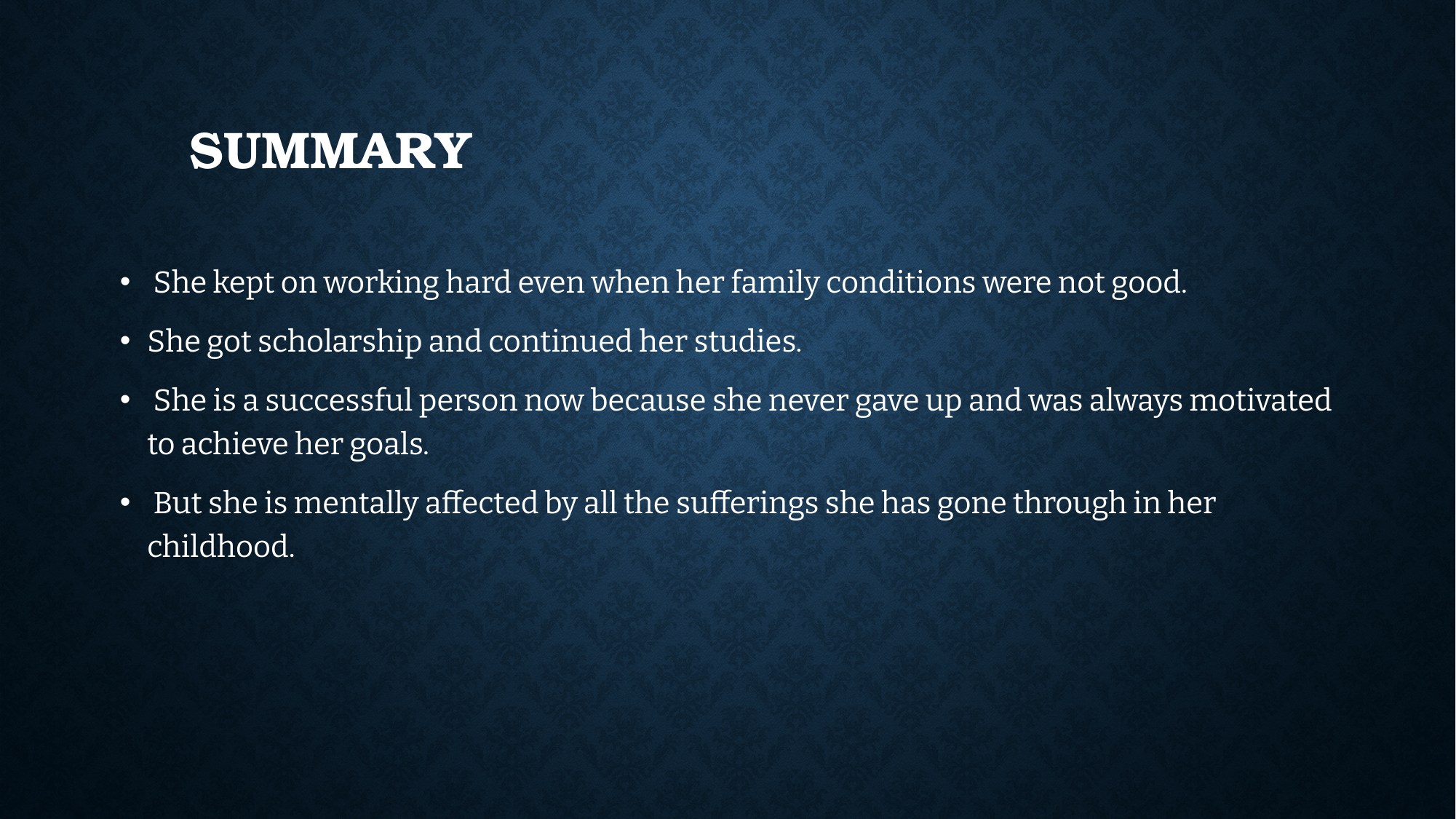

# Summary
 She kept on working hard even when her family conditions were not good.
She got scholarship and continued her studies.
 She is a successful person now because she never gave up and was always motivated to achieve her goals.
 But she is mentally affected by all the sufferings she has gone through in her childhood.